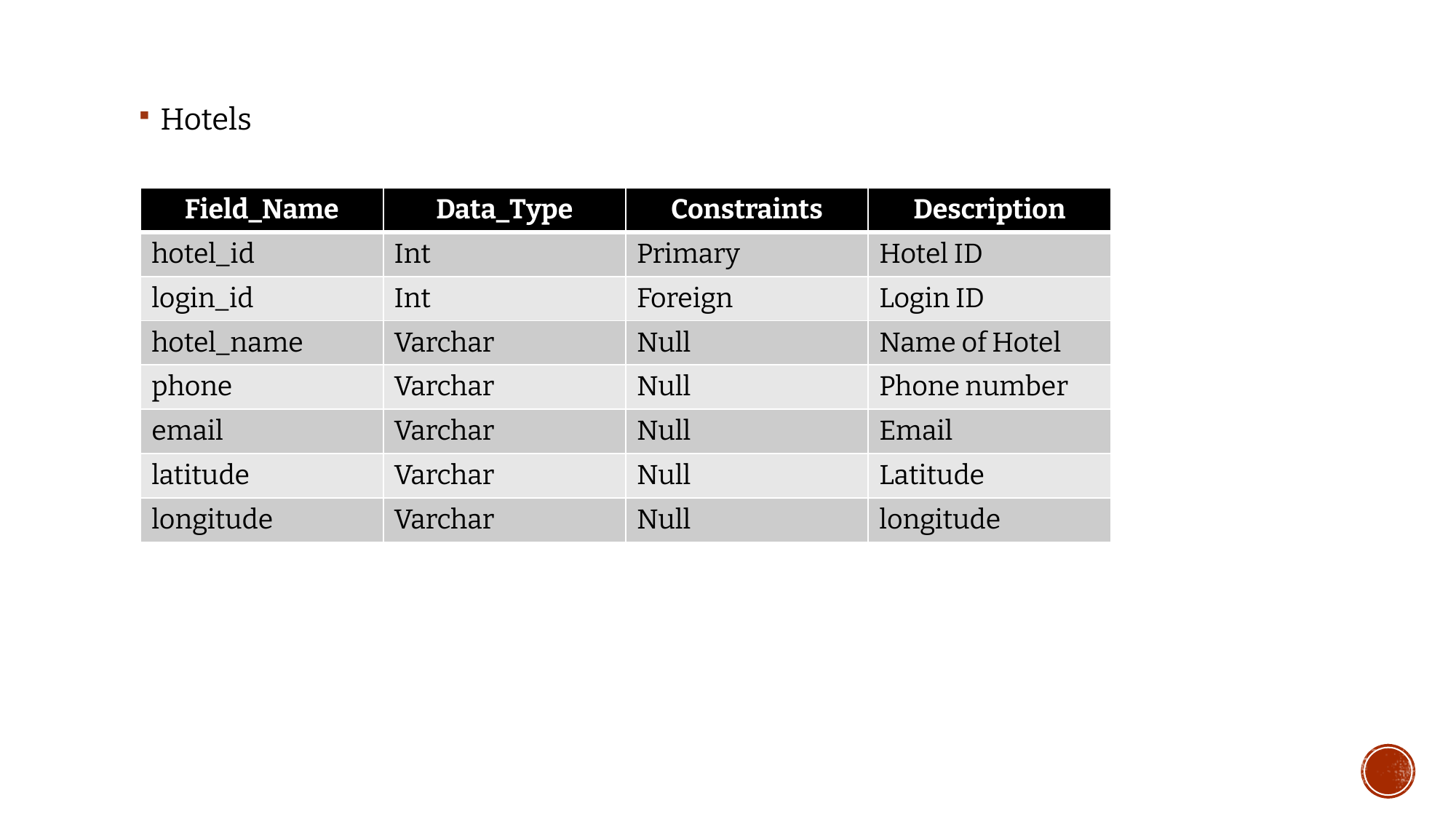

Hotels
| Field\_Name | Data\_Type | Constraints | Description |
| --- | --- | --- | --- |
| hotel\_id | Int | Primary | Hotel ID |
| login\_id | Int | Foreign | Login ID |
| hotel\_name | Varchar | Null | Name of Hotel |
| phone | Varchar | Null | Phone number |
| email | Varchar | Null | Email |
| latitude | Varchar | Null | Latitude |
| longitude | Varchar | Null | longitude |